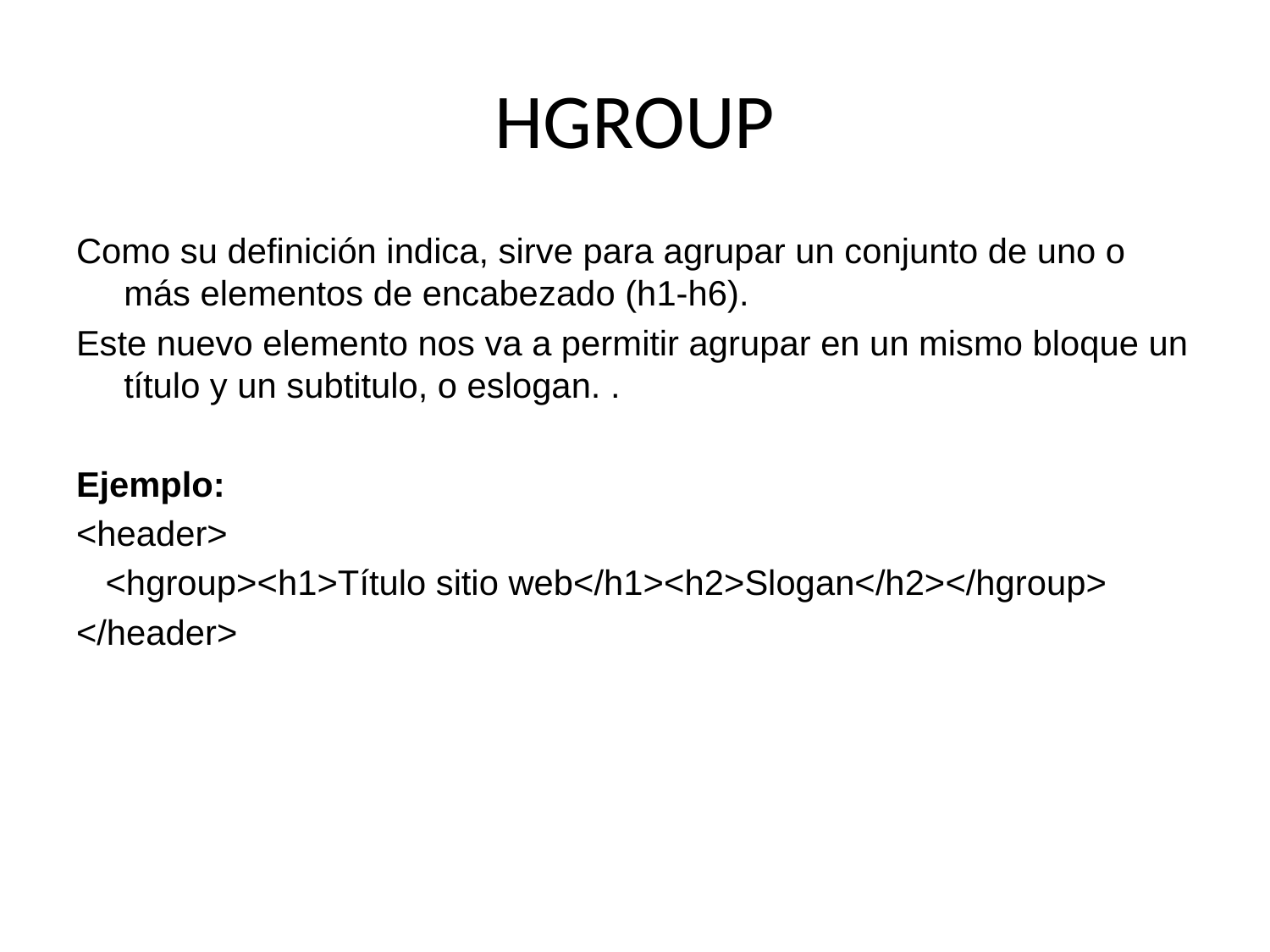

# HGROUP
Como su definición indica, sirve para agrupar un conjunto de uno o más elementos de encabezado (h1-h6).
Este nuevo elemento nos va a permitir agrupar en un mismo bloque un título y un subtitulo, o eslogan. .

Ejemplo:
<header>
   <hgroup><h1>Título sitio web</h1><h2>Slogan</h2></hgroup>
</header>